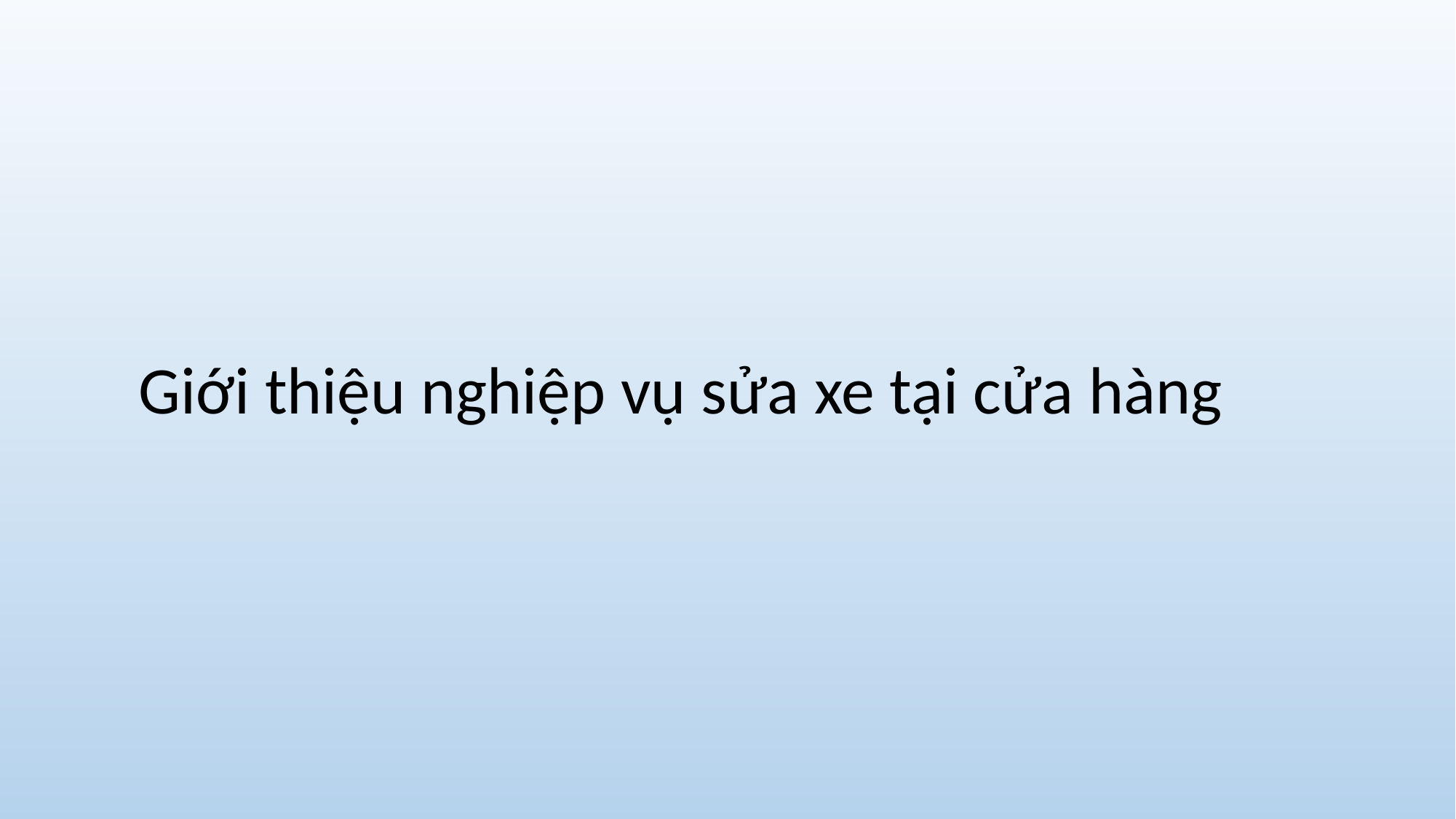

# Giới thiệu nghiệp vụ sửa xe tại cửa hàng